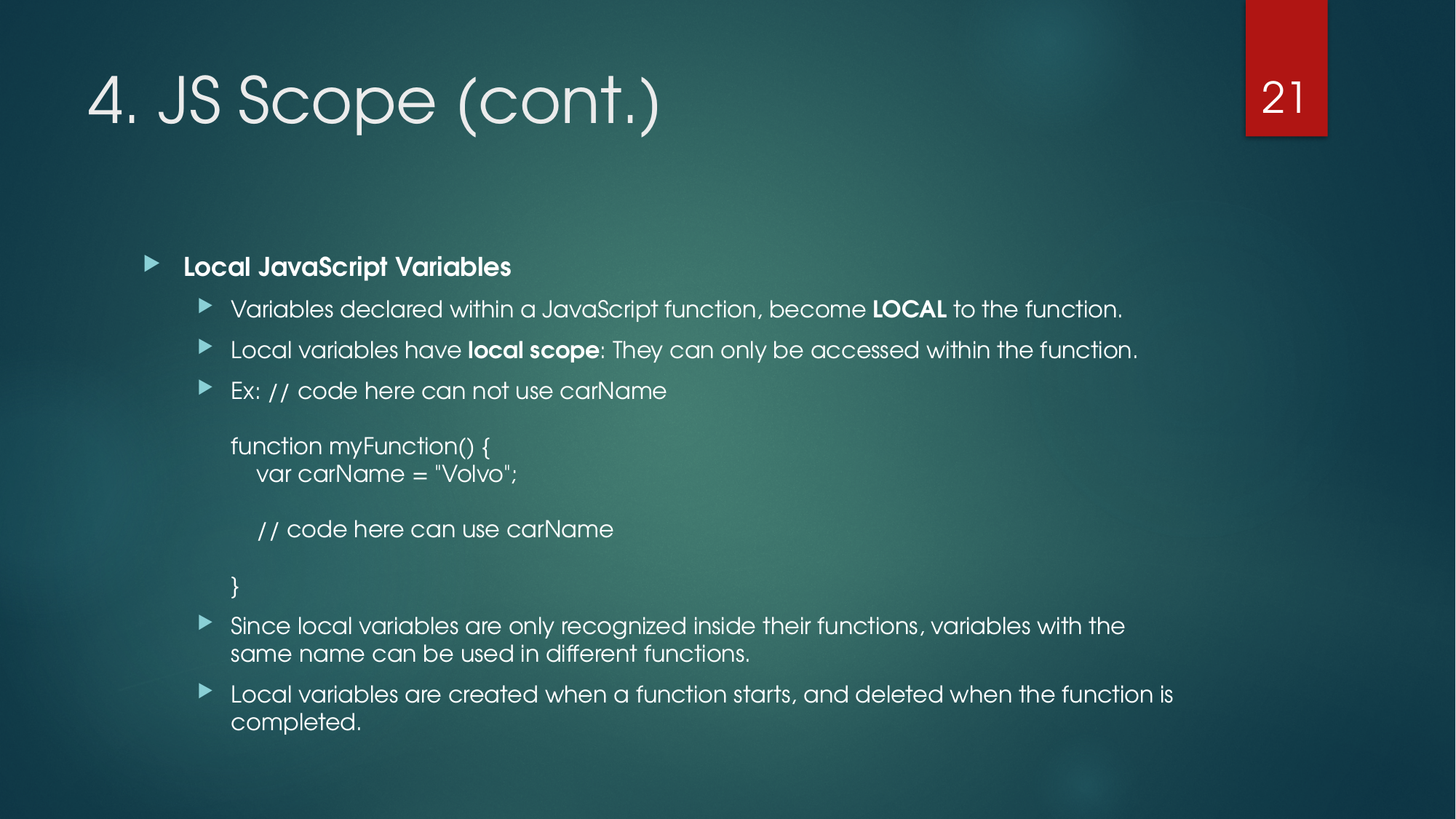

21
# 4. JS Scope (cont.)
Local JavaScript Variables
Variables declared within a JavaScript function, become LOCAL to the function.
Local variables have local scope: They can only be accessed within the function.
Ex: // code here can not use carName
function myFunction() {
    var carName = "Volvo";
    // code here can use carName
}
Since local variables are only recognized inside their functions, variables with the same name can be used in different functions.
Local variables are created when a function starts, and deleted when the function is completed.